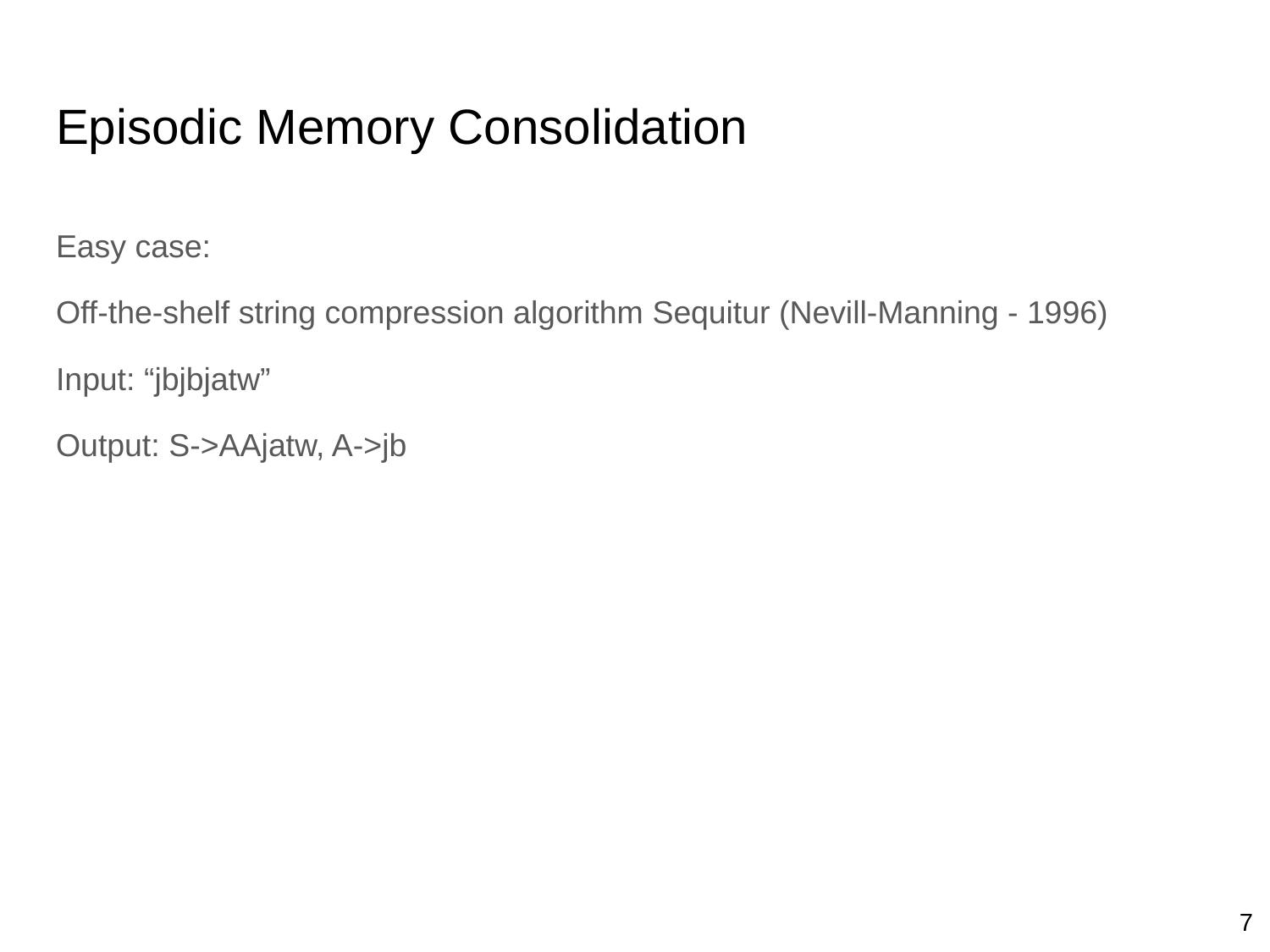

# Episodic Memory Consolidation
Easy case:
Off-the-shelf string compression algorithm Sequitur (Nevill-Manning - ‎1996)
Input: “jbjbjatw”
Output: S->AAjatw, A->jb

7